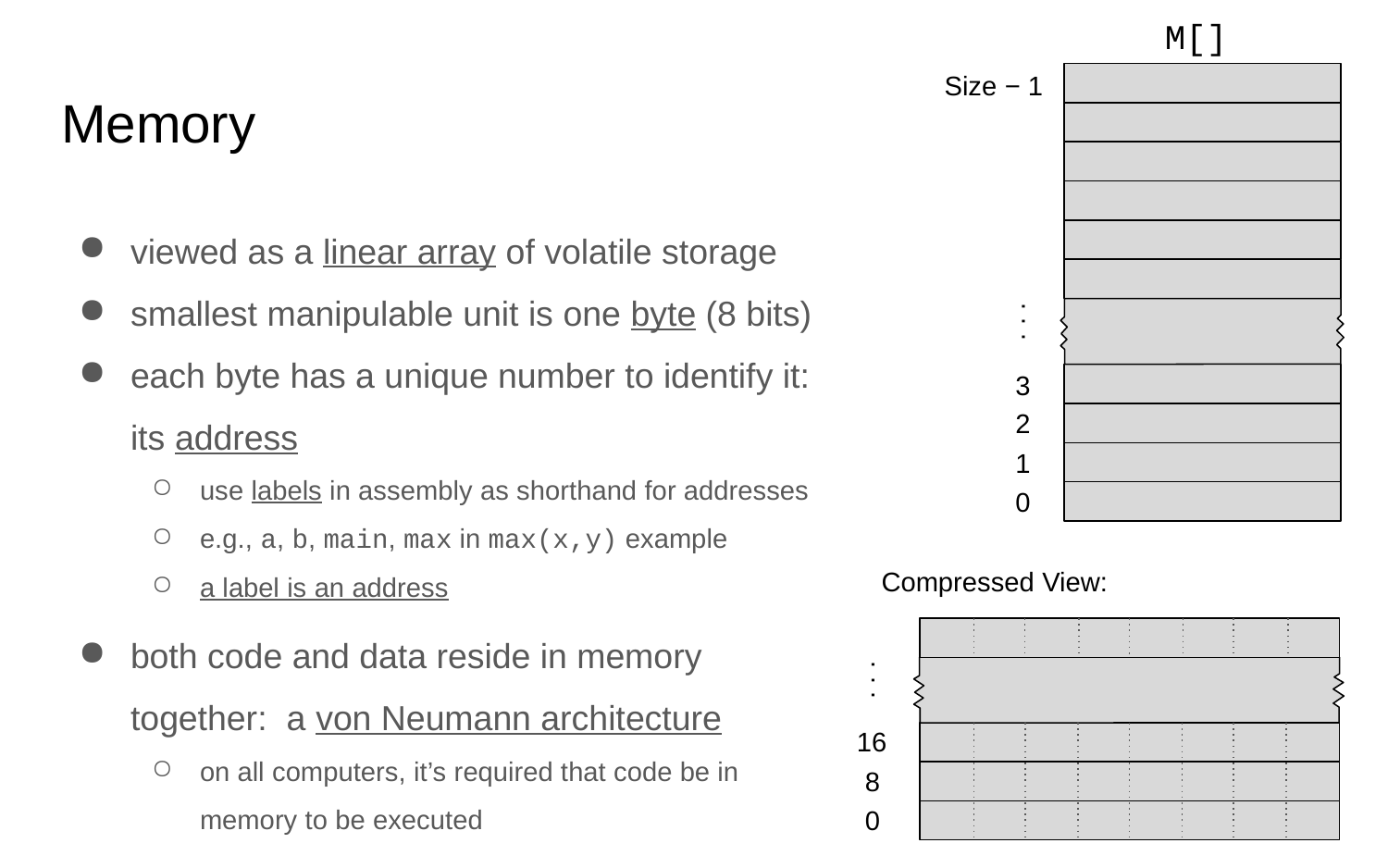

M[]

Size − 1
# Memory

viewed as a linear array of volatile storage
smallest manipulable unit is one byte (8 bits)

. . .

each byte has a unique number to identify it:  its address

3
2

1
use labels in assembly as shorthand for addresses
e.g., a, b, main, max in max(x,y) example
a label is an address
0

Compressed View:
both code and data reside in memory together:  a von Neumann architecture
on all computers, it’s required that code be in memory to be executed

. . .

16

8

0